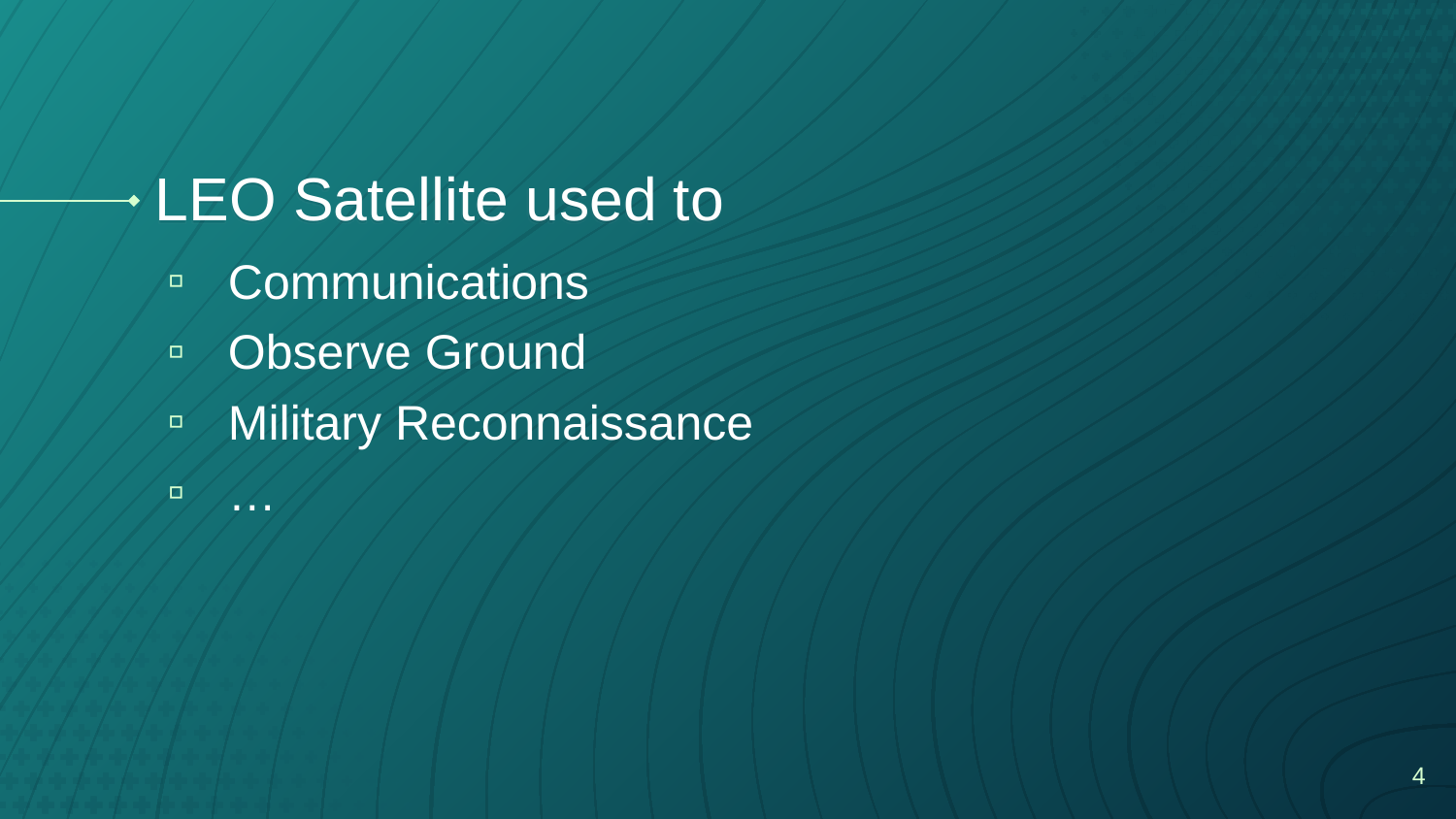

# LEO Satellite used to
Communications
Observe Ground
Military Reconnaissance
…
4